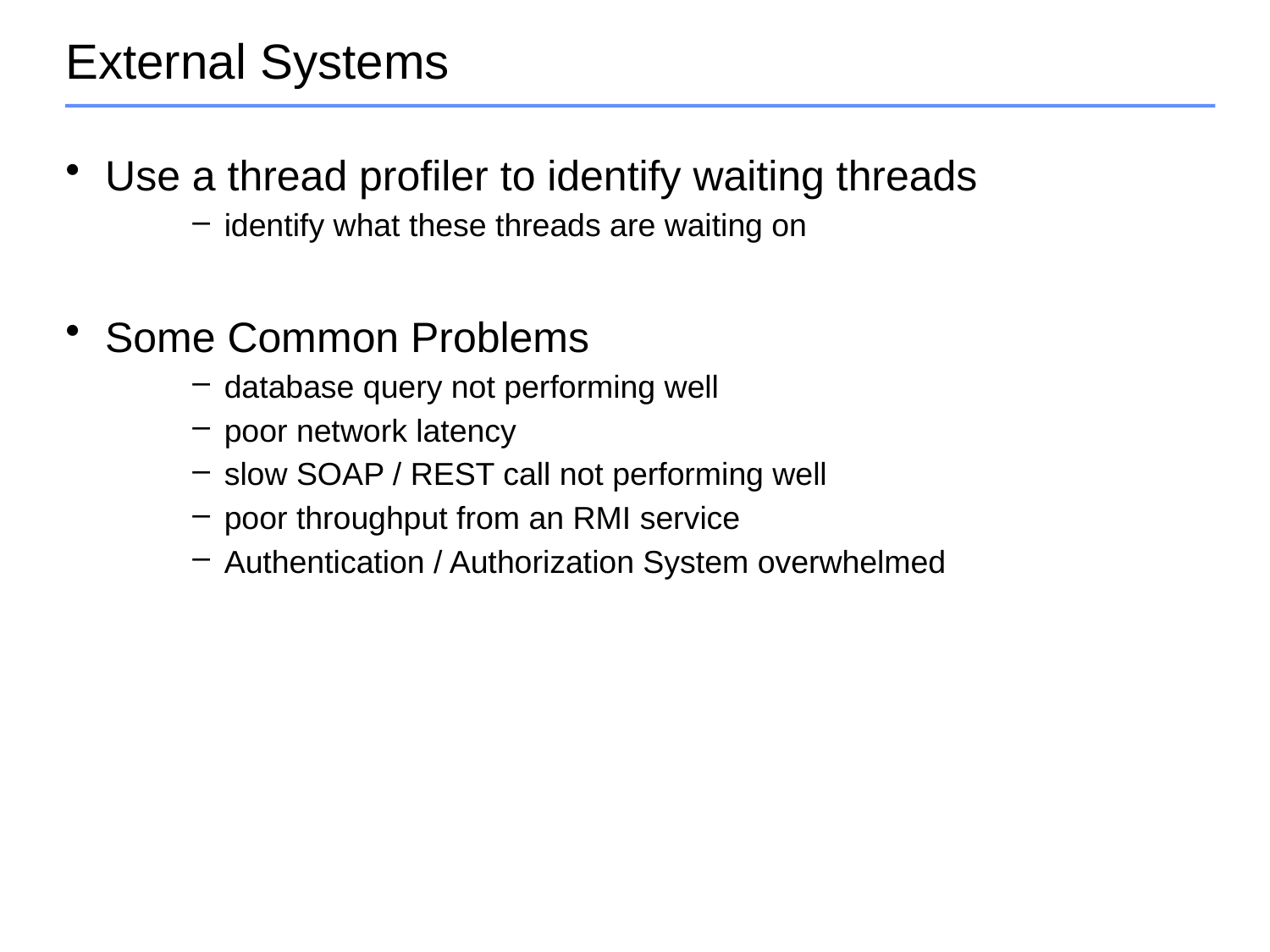

# External Systems
Use a thread profiler to identify waiting threads
identify what these threads are waiting on

Some Common Problems
database query not performing well
poor network latency
slow SOAP / REST call not performing well
poor throughput from an RMI service
Authentication / Authorization System overwhelmed